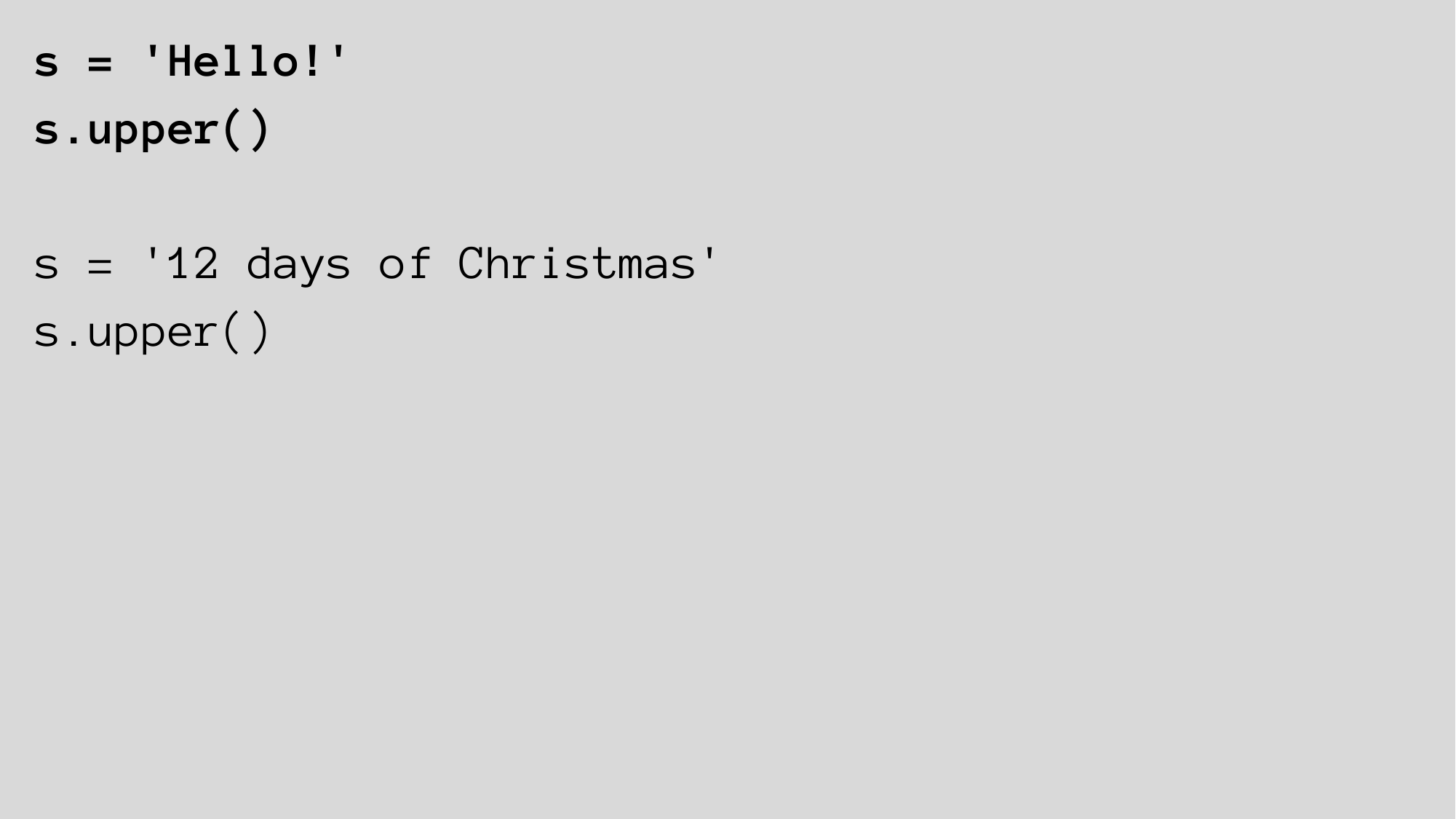

s = 'Hello!'
s.upper()

s = '12 days of Christmas'
s.upper()